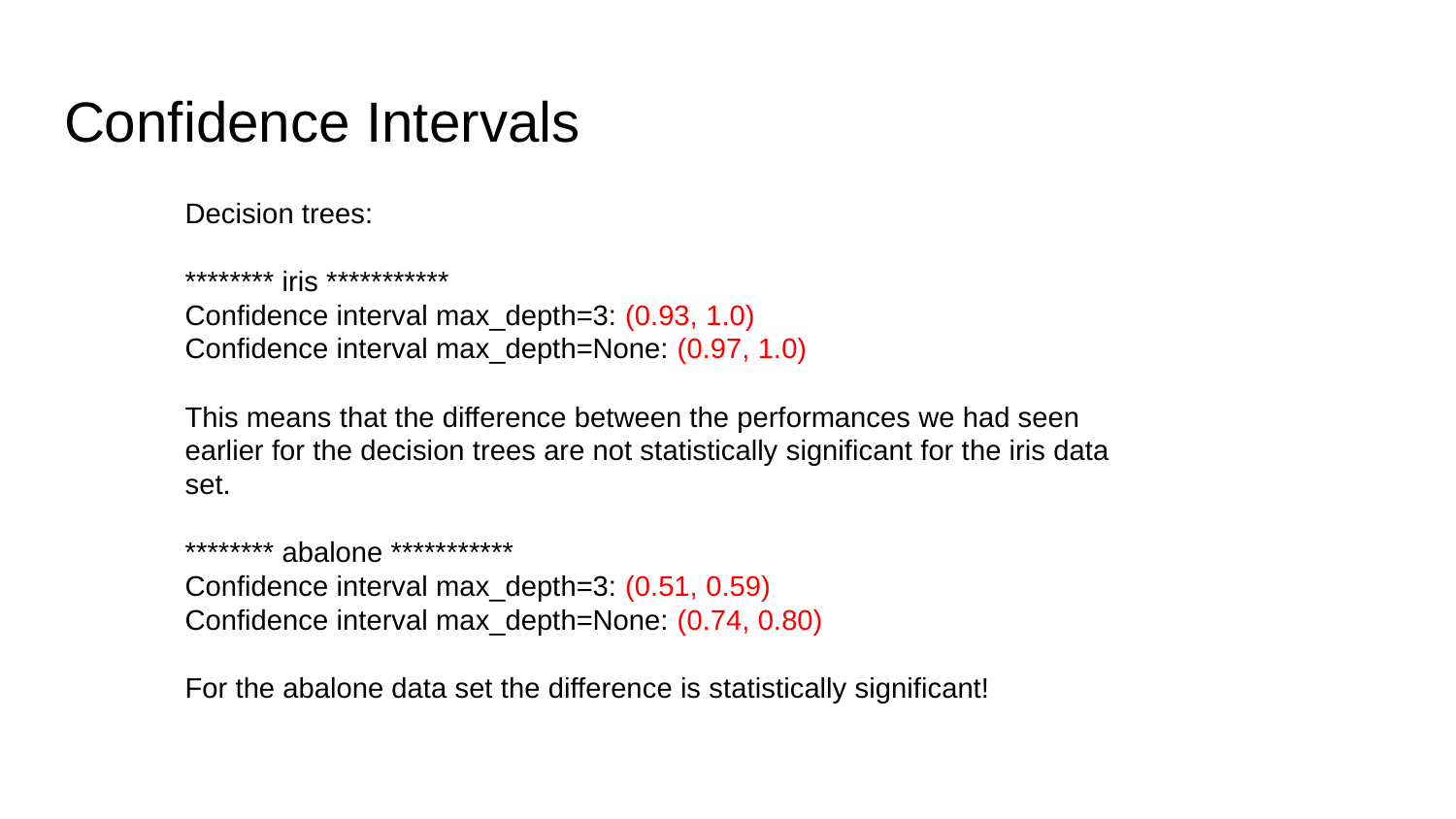

# Confidence Intervals
Decision trees:

******** iris ***********
Confidence interval max_depth=3: (0.93, 1.0)
Confidence interval max_depth=None: (0.97, 1.0)
This means that the difference between the performances we had seen earlier for the decision trees are not statistically significant for the iris data set.

******** abalone ***********
Confidence interval max_depth=3: (0.51, 0.59)
Confidence interval max_depth=None: (0.74, 0.80)
For the abalone data set the difference is statistically significant!